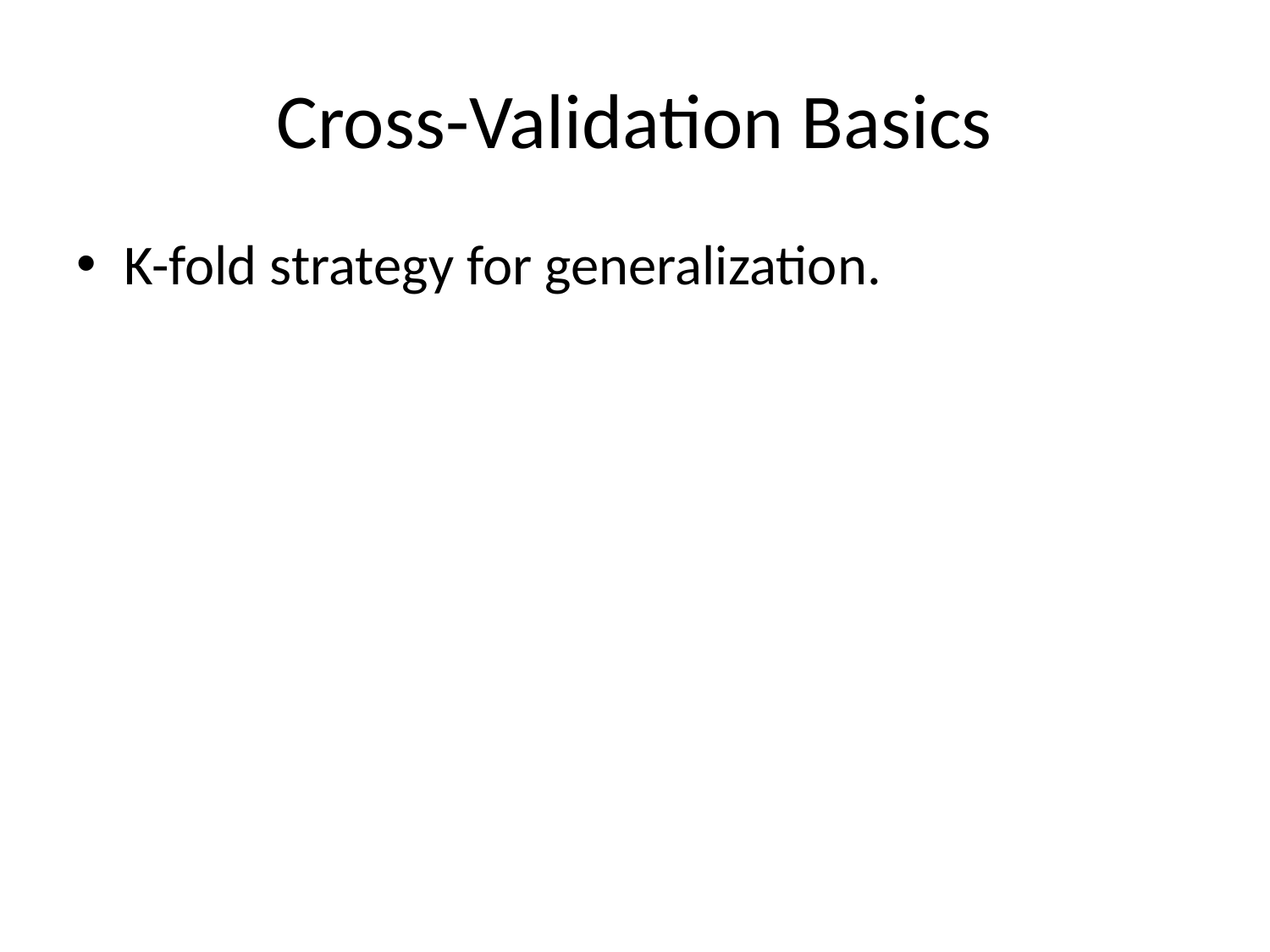

# Cross-Validation Basics
K-fold strategy for generalization.